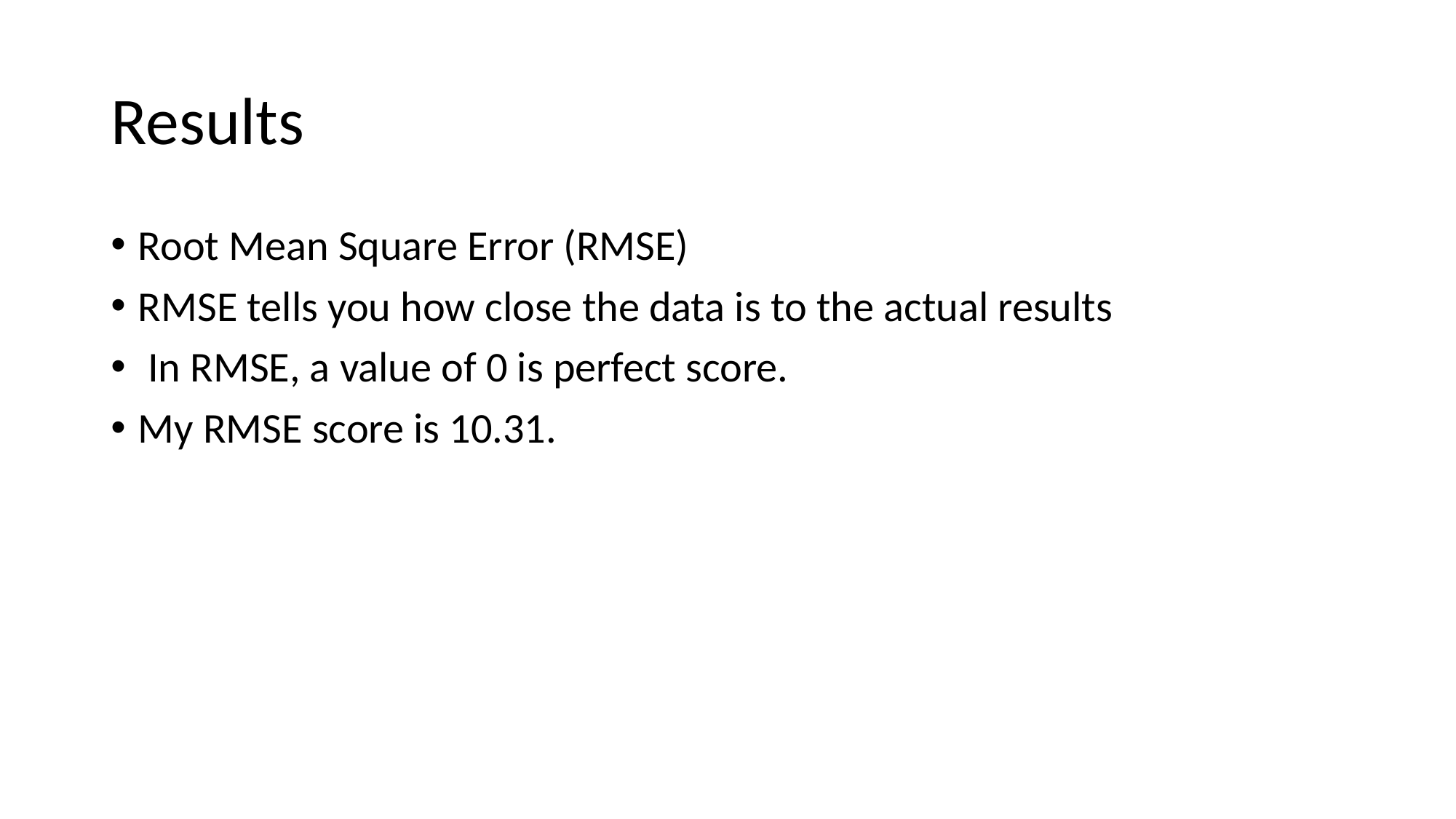

# Results
Root Mean Square Error (RMSE)
RMSE tells you how close the data is to the actual results
 In RMSE, a value of 0 is perfect score.
My RMSE score is 10.31.